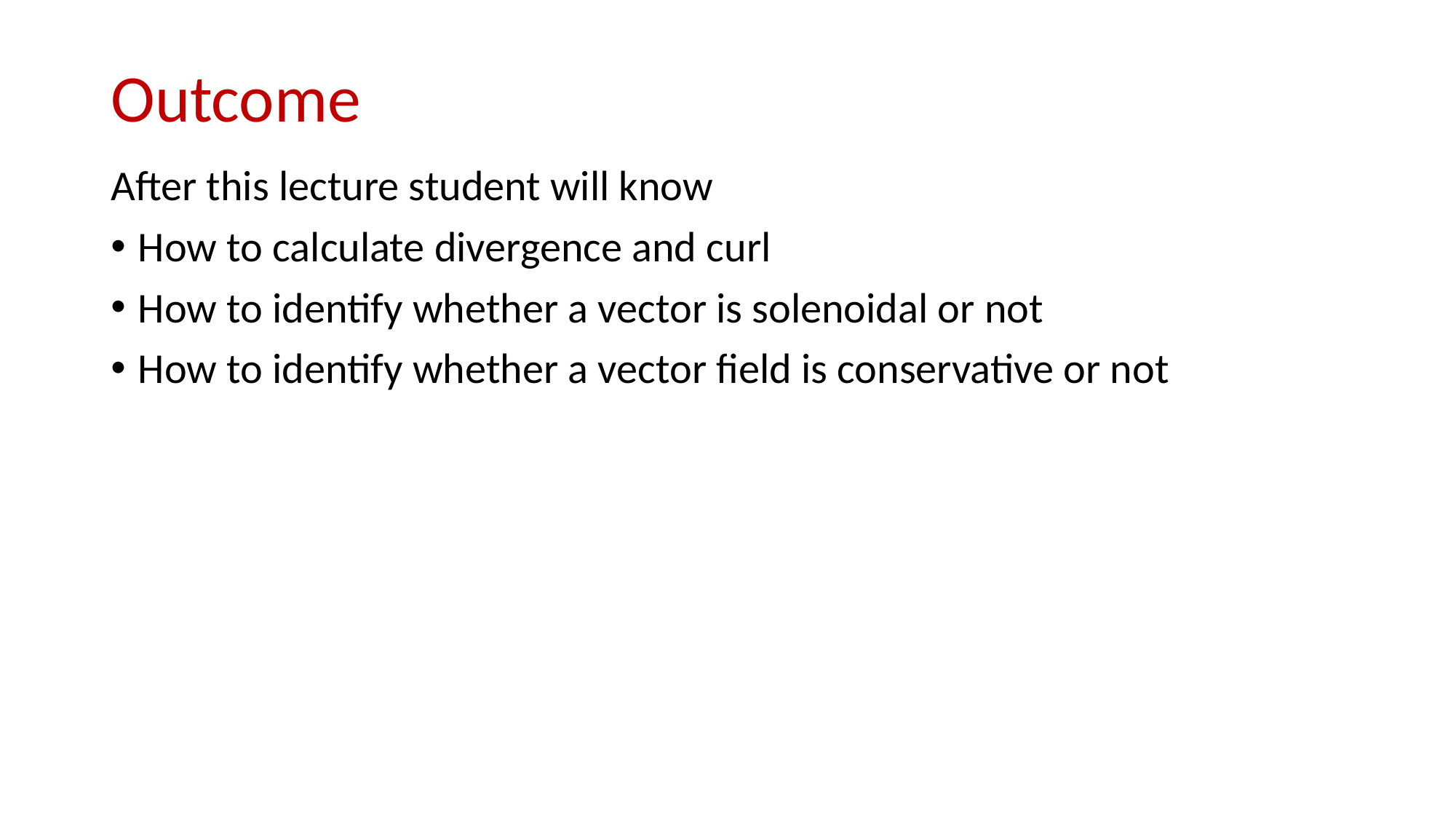

# Outcome
After this lecture student will know
How to calculate divergence and curl
How to identify whether a vector is solenoidal or not
How to identify whether a vector field is conservative or not